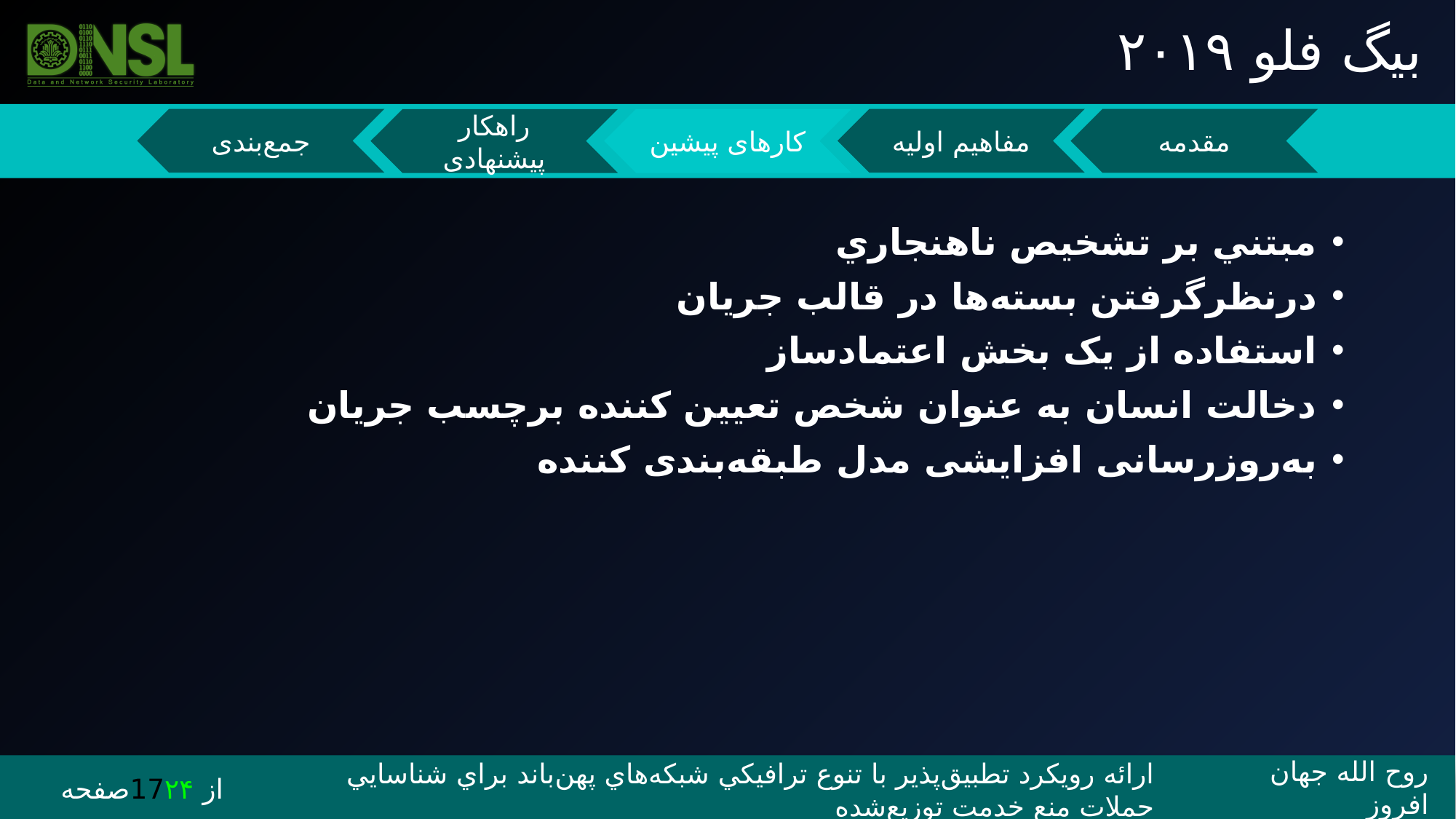

بیگ‌ فلو ۲۰۱۹
مبتني بر تشخيص ناهنجاري
درنظرگرفتن‌ بسته‌ها در قالب جریان
استفاده از یک بخش اعتماد‌ساز
دخالت انسان به عنوان شخص تعیین کننده برچسب جریان
به‌روزرسانی افزایشی مدل طبقه‌بندی کننده